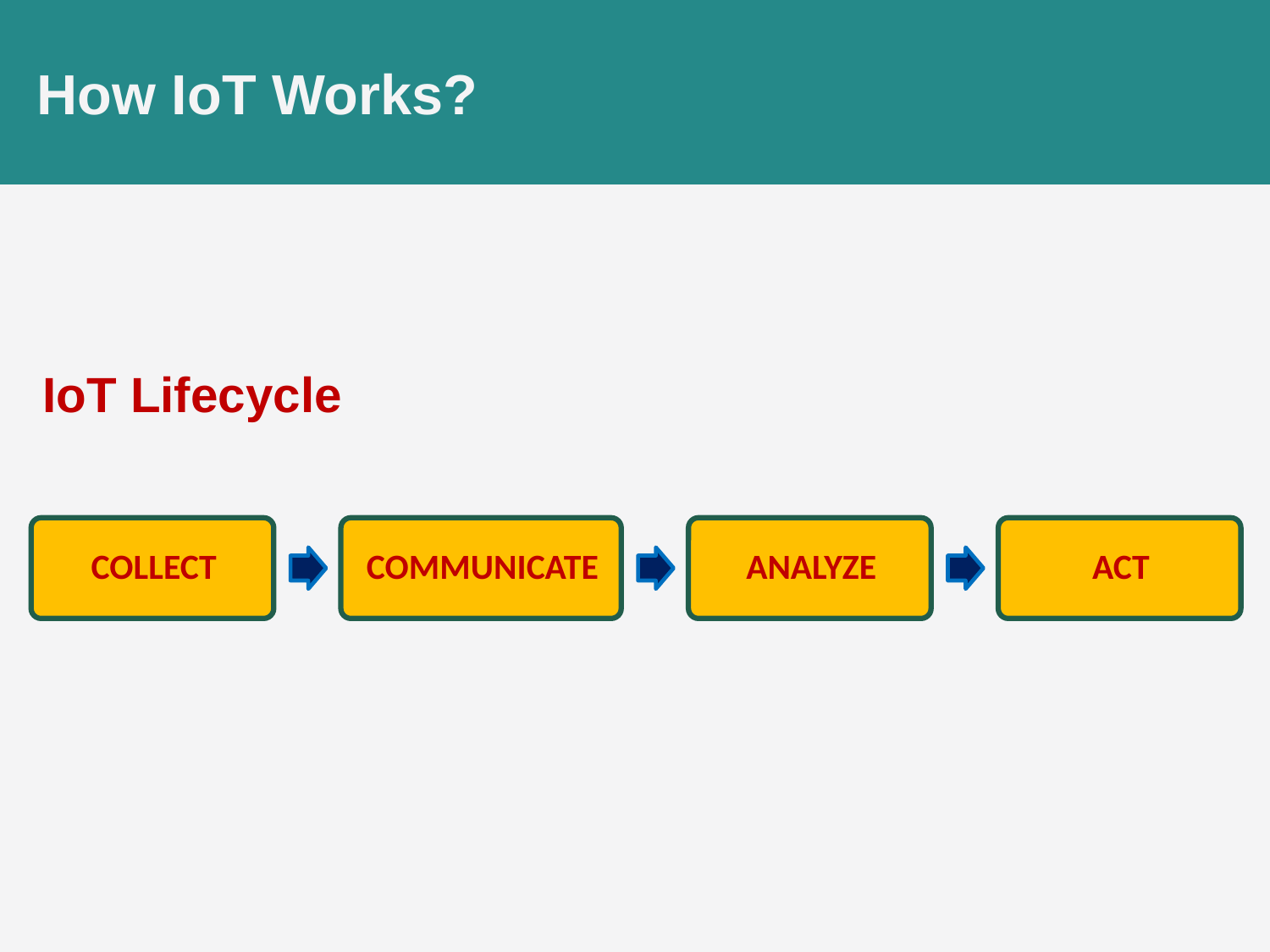

# How IoT Works?
COLLECT

COMMUNICATE

ANALYZE

ACT
IoT Lifecycle